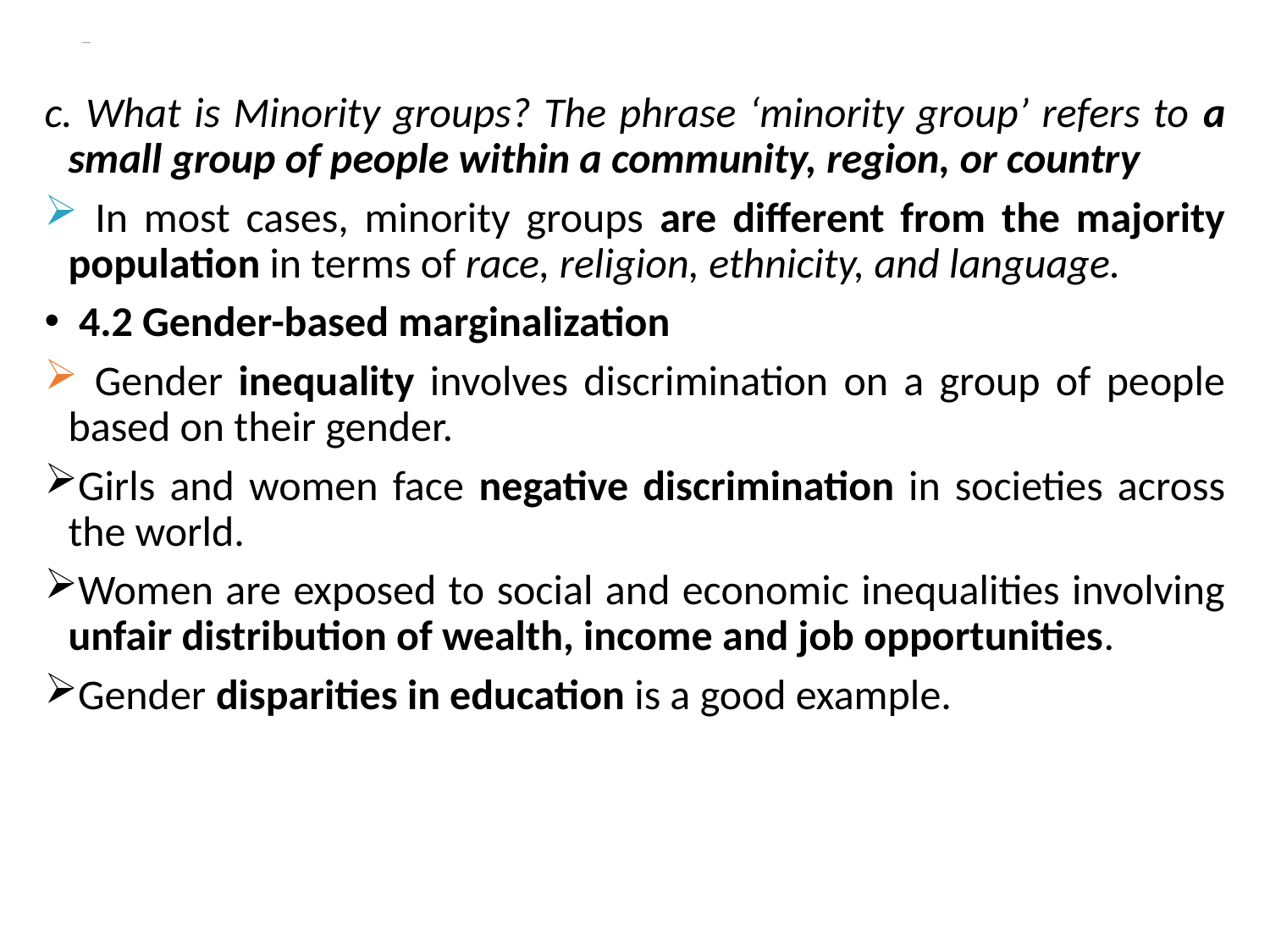

# continued…
c. What is Minority groups? The phrase ‘minority group’ refers to a small group of people within a community, region, or country
 In most cases, minority groups are different from the majority population in terms of race, religion, ethnicity, and language.
 4.2 Gender-based marginalization
 Gender inequality involves discrimination on a group of people based on their gender.
Girls and women face negative discrimination in societies across the world.
Women are exposed to social and economic inequalities involving unfair distribution of wealth, income and job opportunities.
Gender disparities in education is a good example.